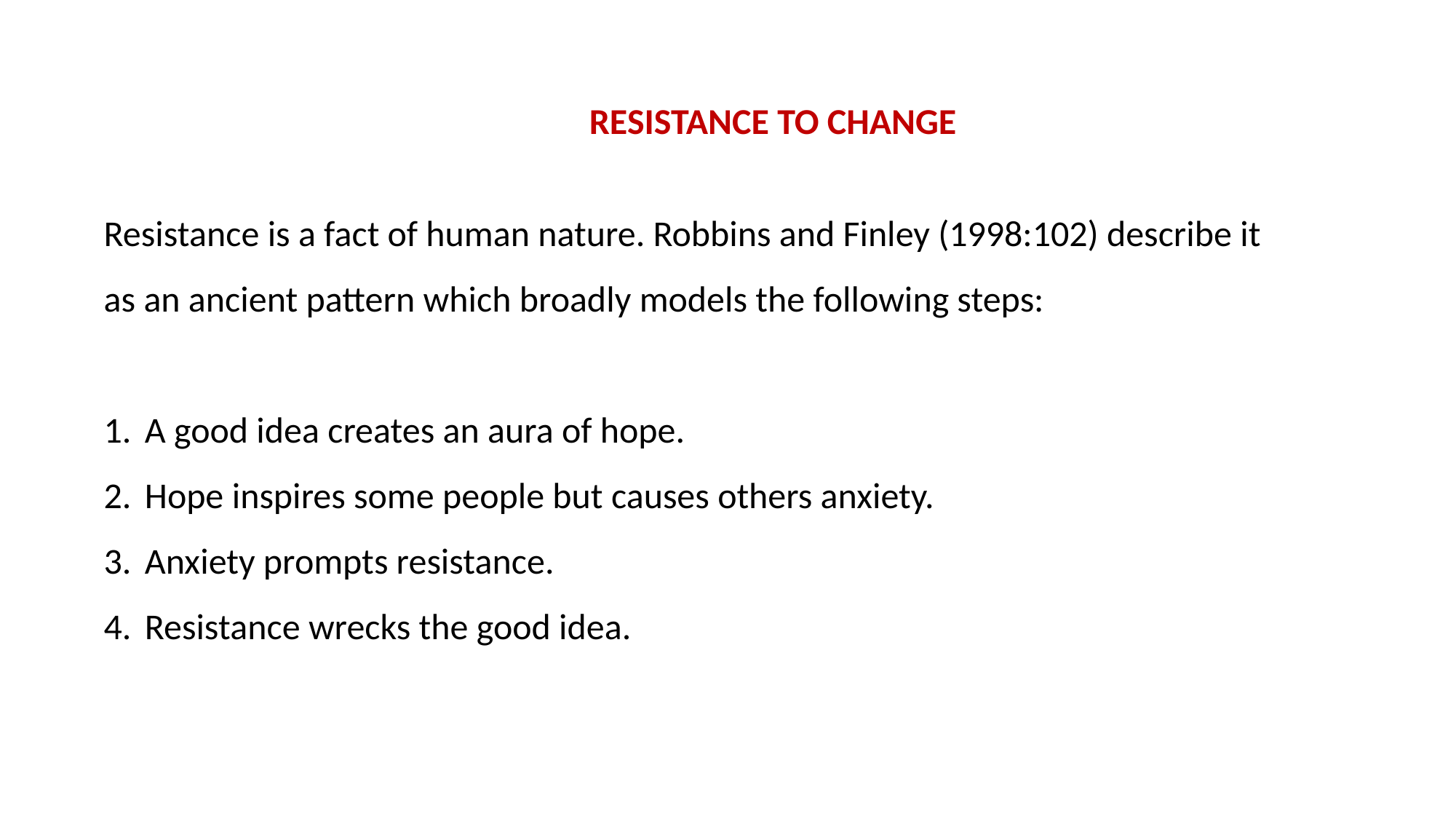

RESISTANCE TO CHANGE
Resistance is a fact of human nature. Robbins and Finley (1998:102) describe it as an ancient pattern which broadly models the following steps:

A good idea creates an aura of hope.
Hope inspires some people but causes others anxiety.
Anxiety prompts resistance.
Resistance wrecks the good idea.